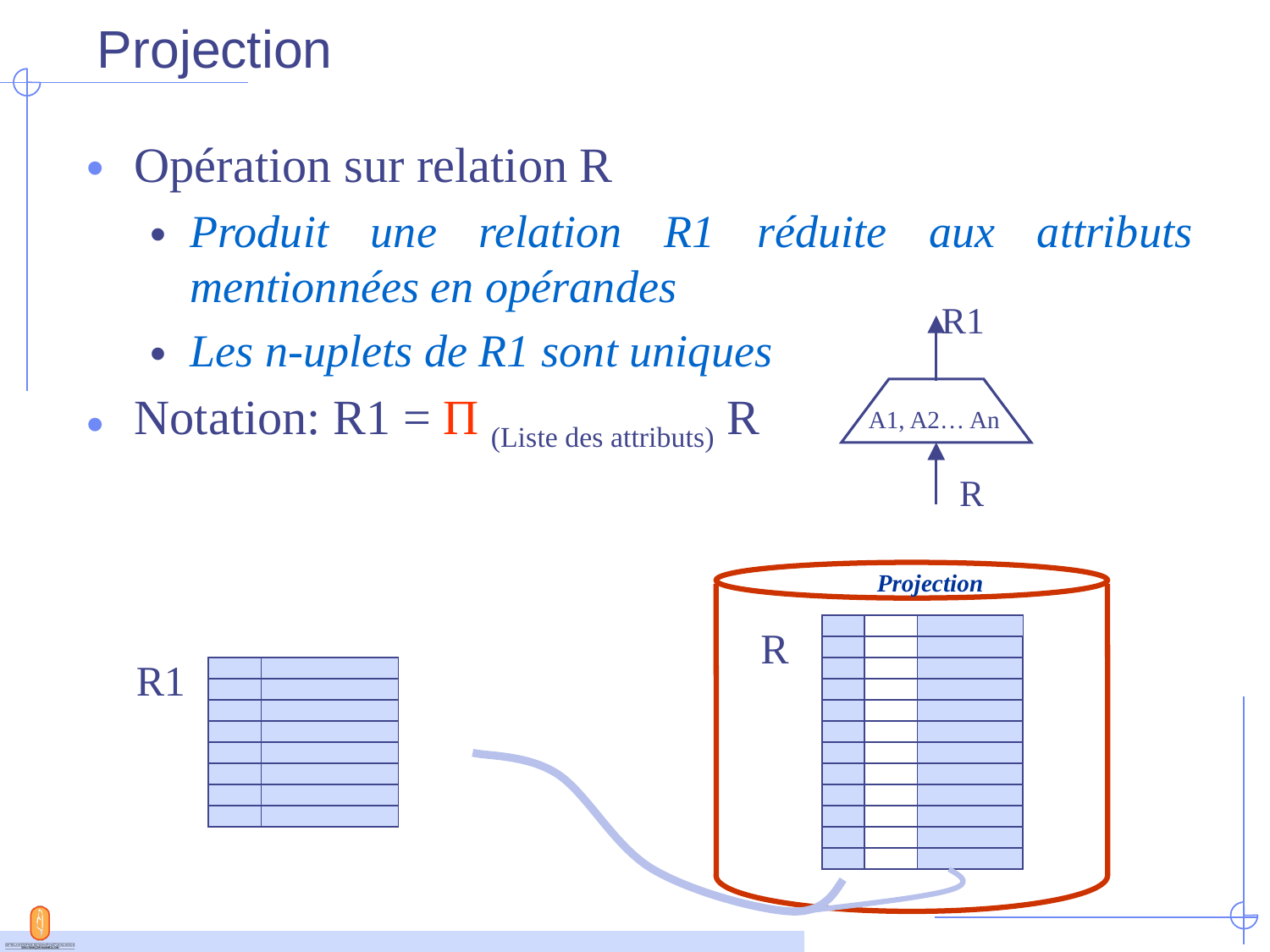

# Projection
Opération sur relation R
Produit une relation R1 réduite aux attributs mentionnées en opérandes
Les n-uplets de R1 sont uniques
Notation: R1 = Π (Liste des attributs) R

R1

A1, A2… An
R
Projection

R

R1